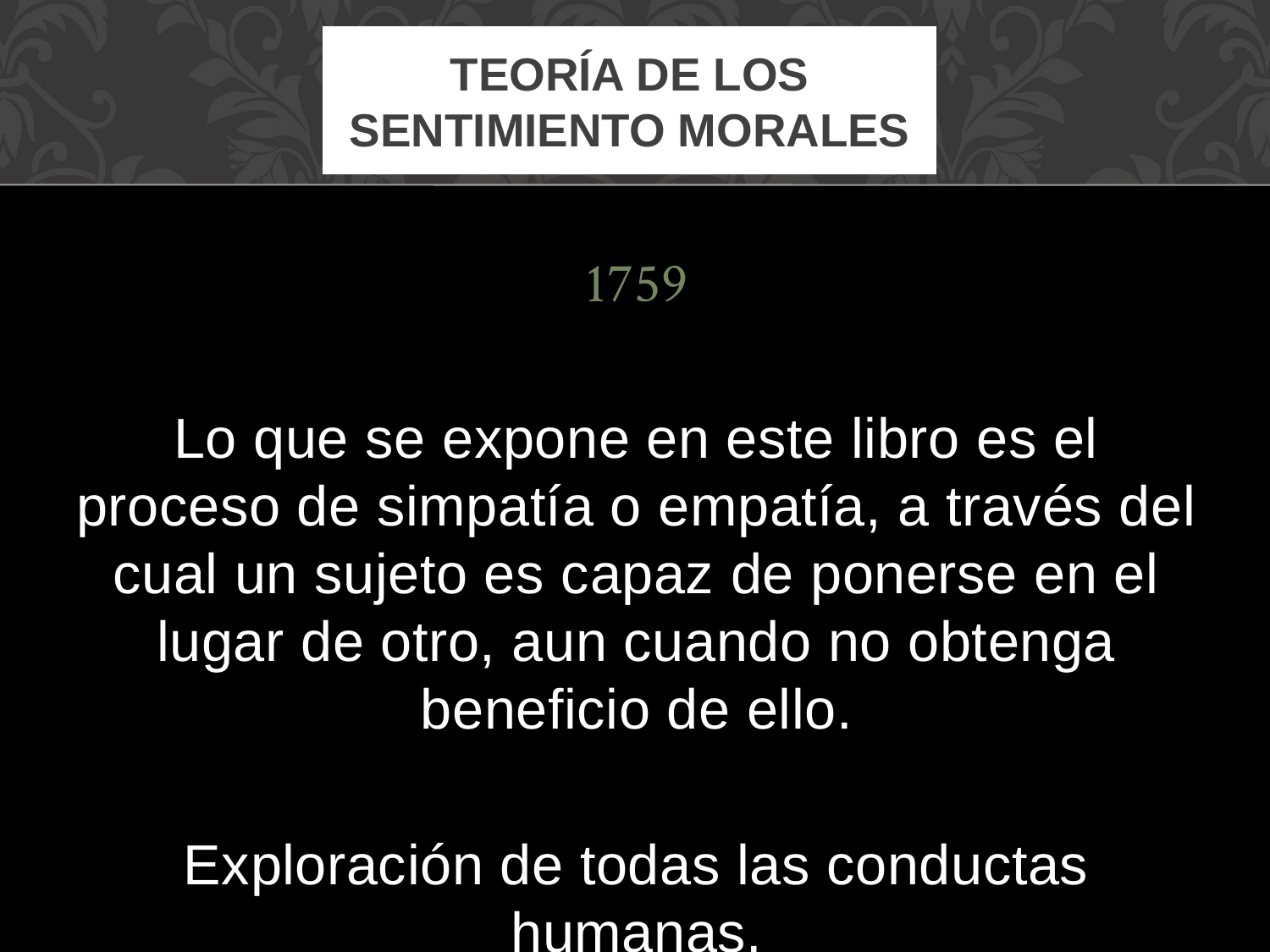

# Teoría de los sentimiento morales
1759

Lo que se expone en este libro es el proceso de simpatía o empatía, a través del cual un sujeto es capaz de ponerse en el lugar de otro, aun cuando no obtenga beneficio de ello.

Exploración de todas las conductas humanas.